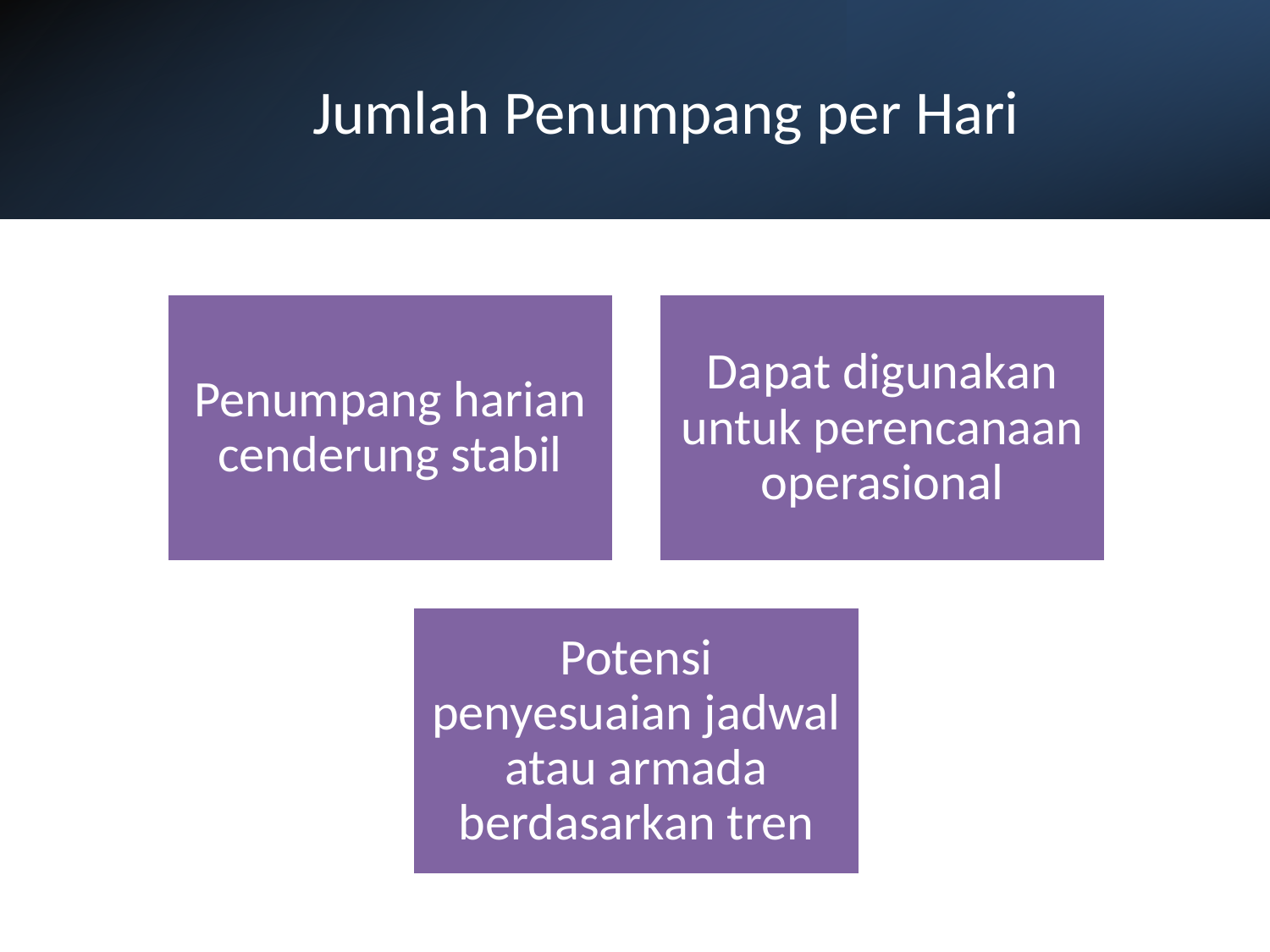

# Jumlah Penumpang per Hari
Penumpang harian cenderung stabil
Dapat digunakan untuk perencanaan operasional
Potensi penyesuaian jadwal atau armada berdasarkan tren